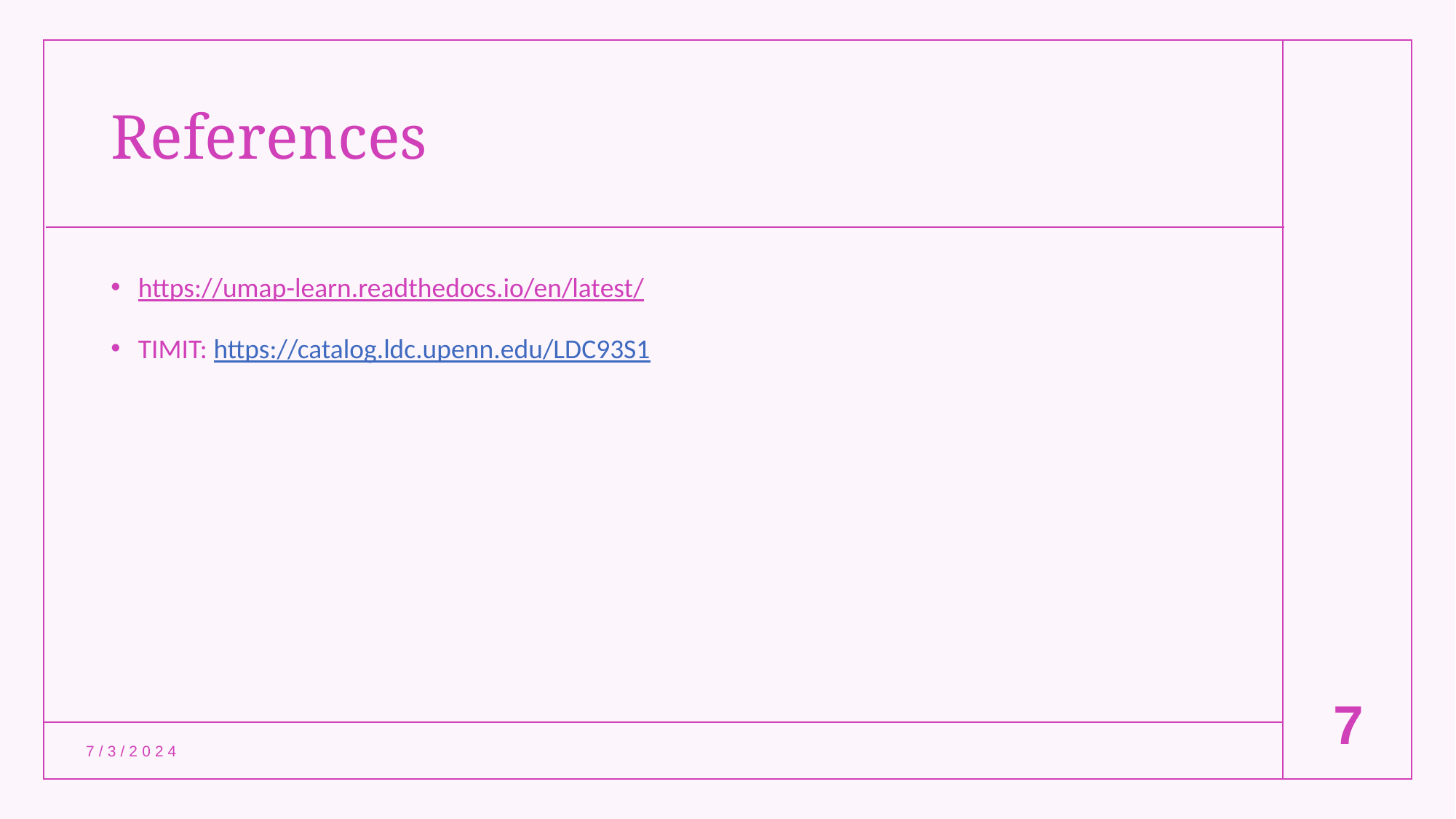

# References
https://umap-learn.readthedocs.io/en/latest/
TIMIT: https://catalog.ldc.upenn.edu/LDC93S1

7
7/3/2024